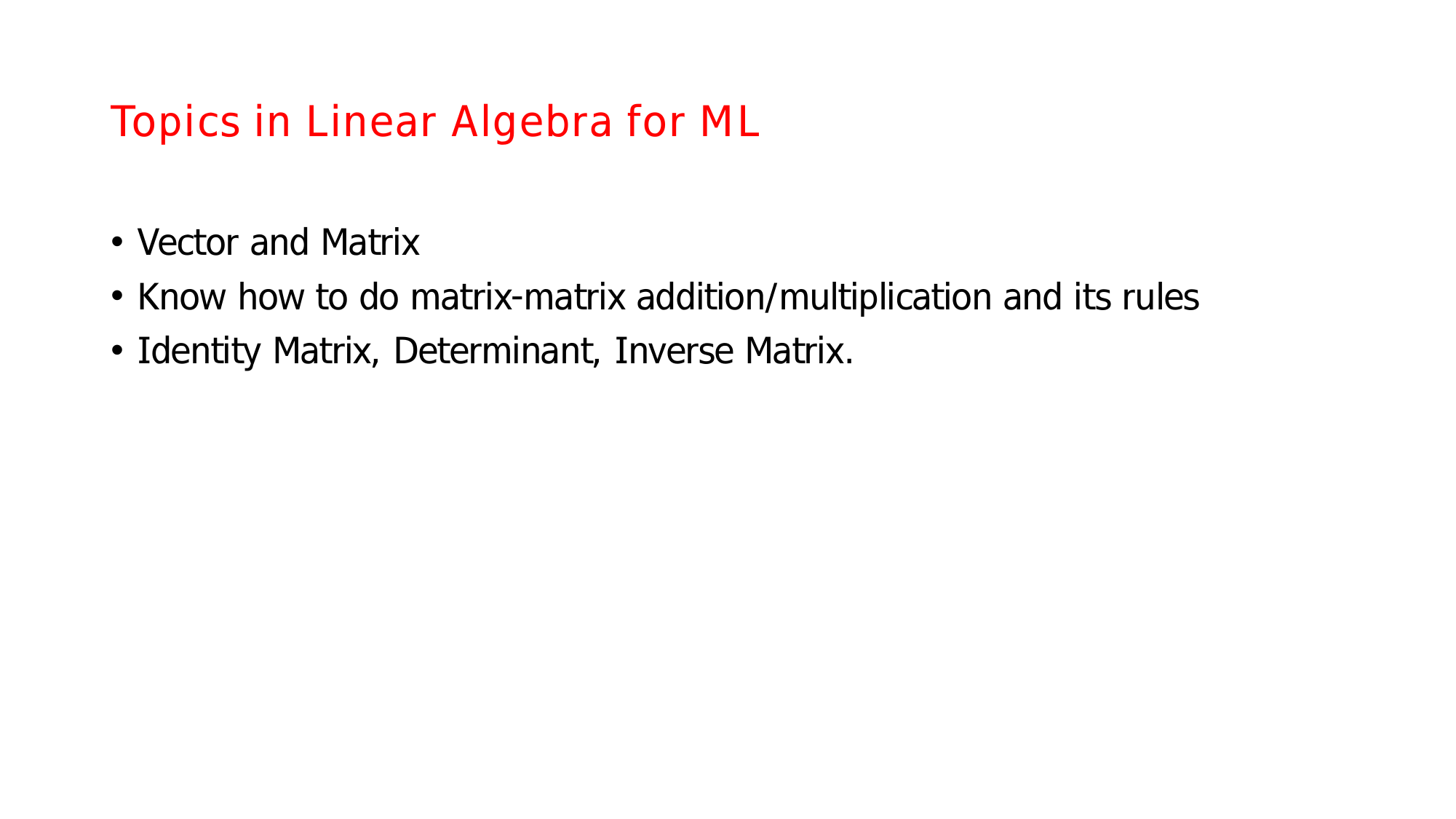

# Topics in Linear Algebra for ML
Vector and Matrix
Know how to do matrix-matrix addition/multiplication and its rules
Identity Matrix, Determinant, Inverse Matrix.